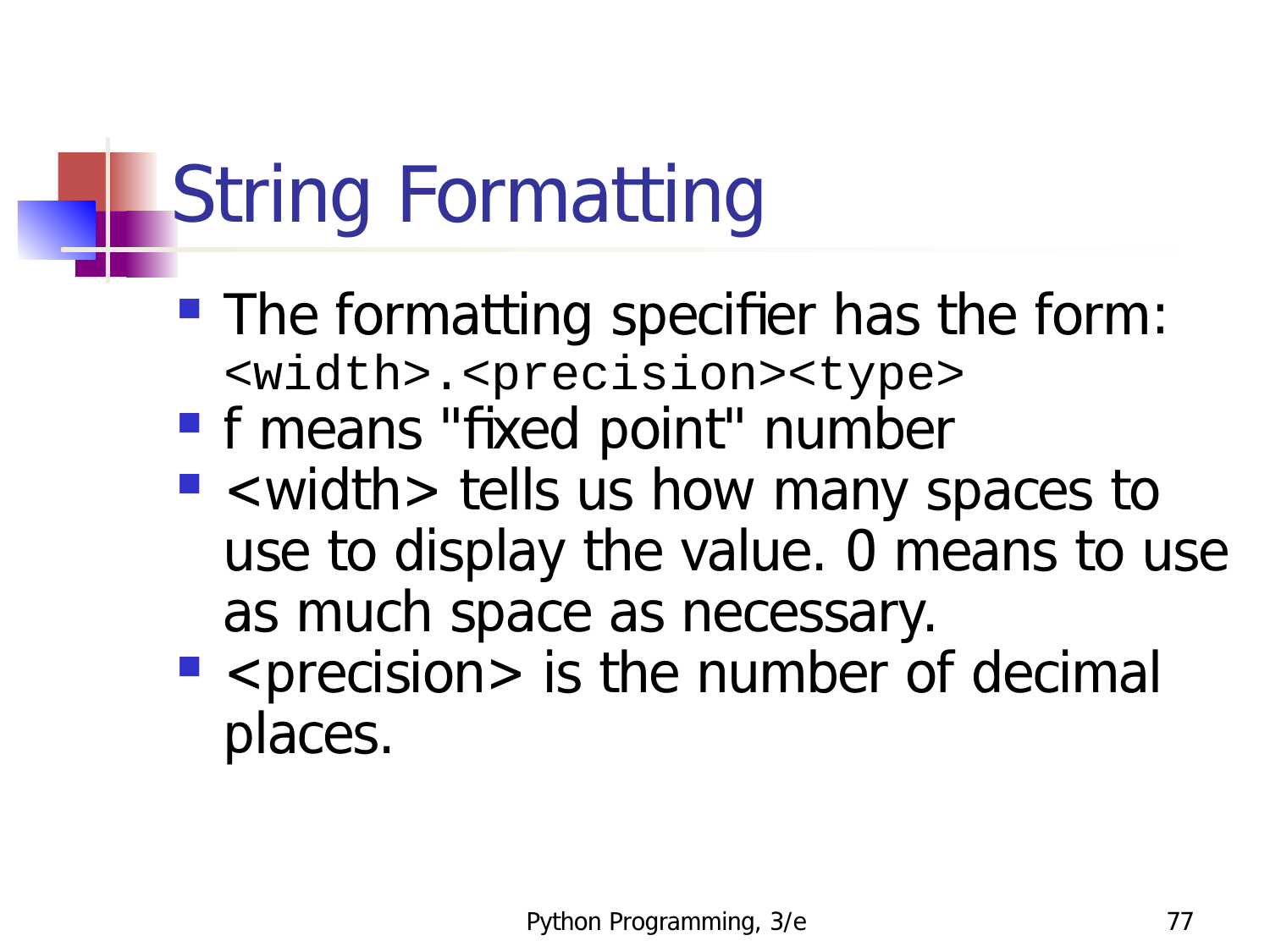

String Formatting
The formatting specifier has the form: <width>.<precision><type>
f means "fixed point" number
<width> tells us how many spaces to use to display the value. 0 means to use as much space as necessary.
<precision> is the number of decimal places.
Python Programming, 3/e
77